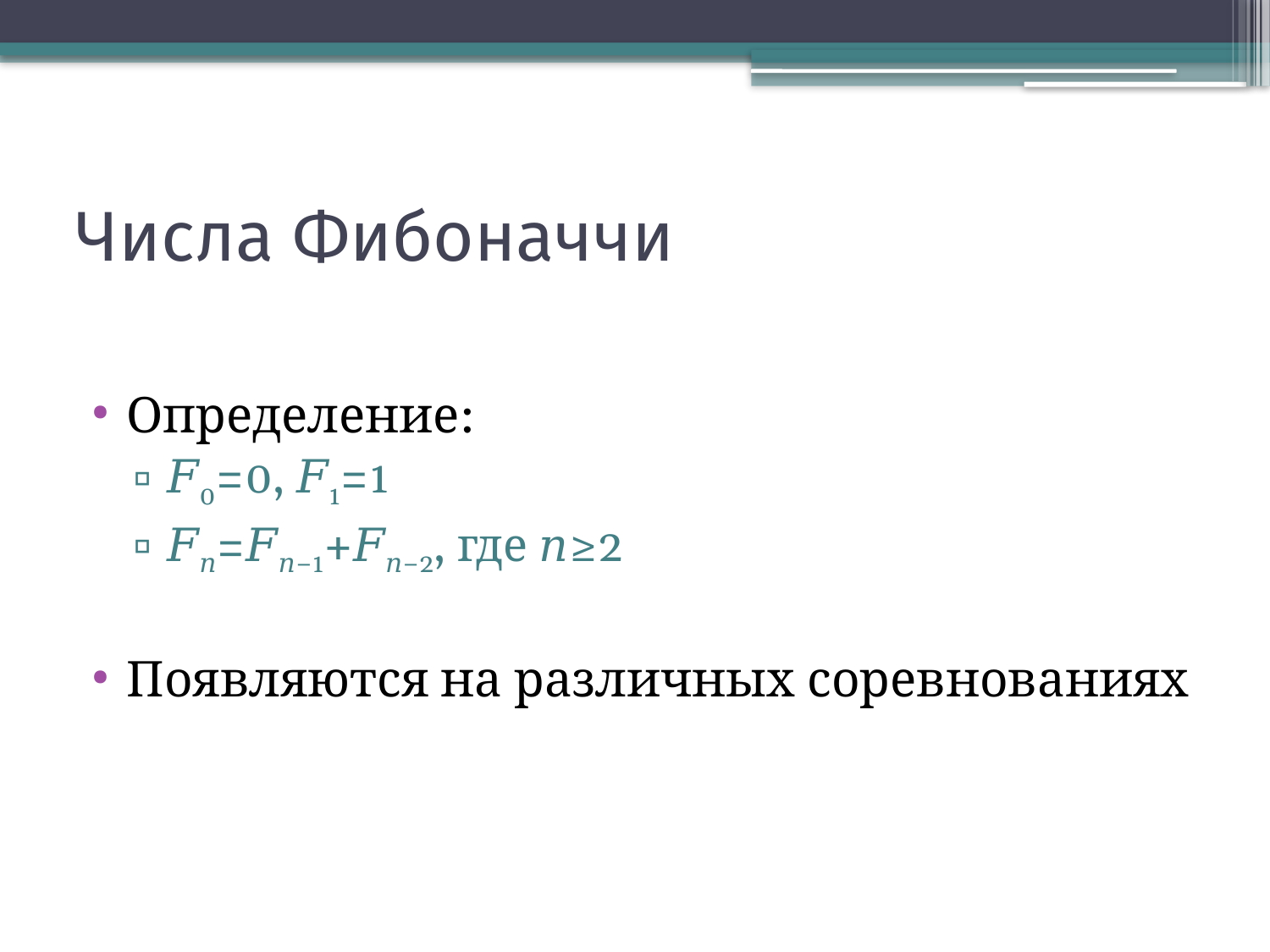

# Числа Фибоначчи

Определение:
𝐹0=0, 𝐹1=1
𝐹𝑛=𝐹𝑛−1+𝐹𝑛−2, где 𝑛≥2

Появляются на различных соревнованиях